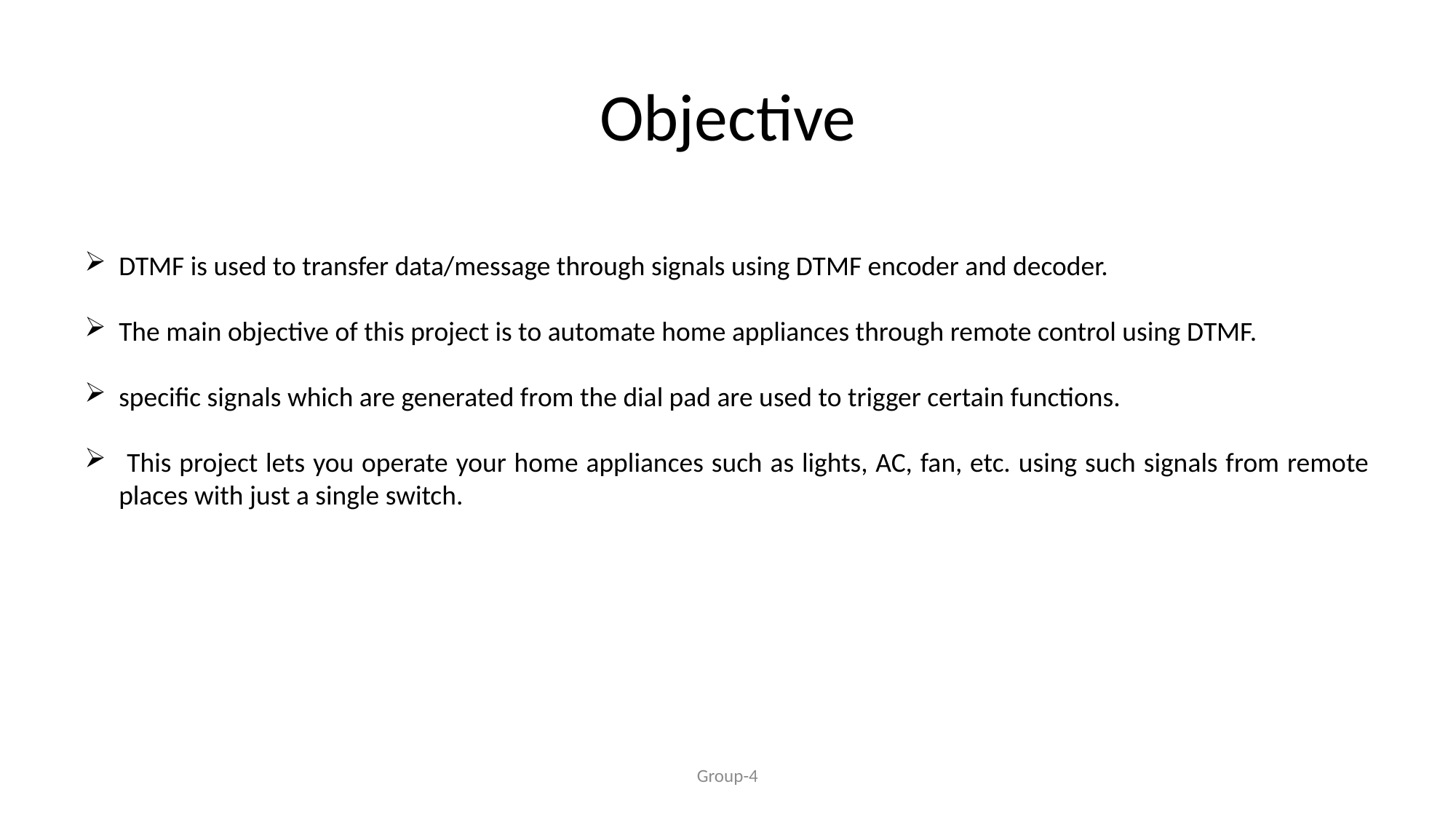

# Objective
DTMF is used to transfer data/message through signals using DTMF encoder and decoder.

The main objective of this project is to automate home appliances through remote control using DTMF.

specific signals which are generated from the dial pad are used to trigger certain functions.

 This project lets you operate your home appliances such as lights, AC, fan, etc. using such signals from remote places with just a single switch.

Group-4